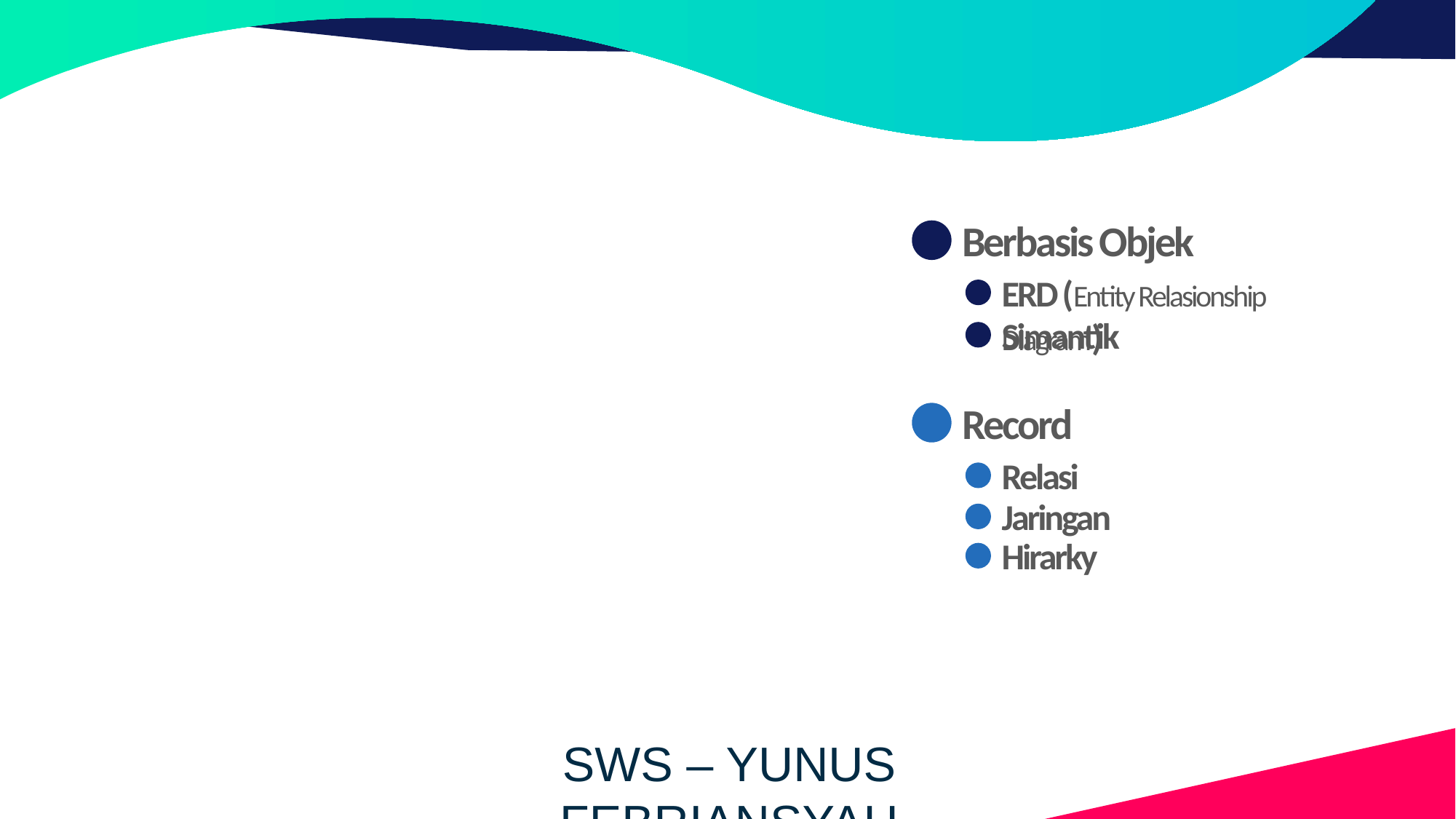

Berbasis Objek

ERD (Entity Relasionship Diagram)

Simantik

Record

Relasi

Jaringan

Hirarky